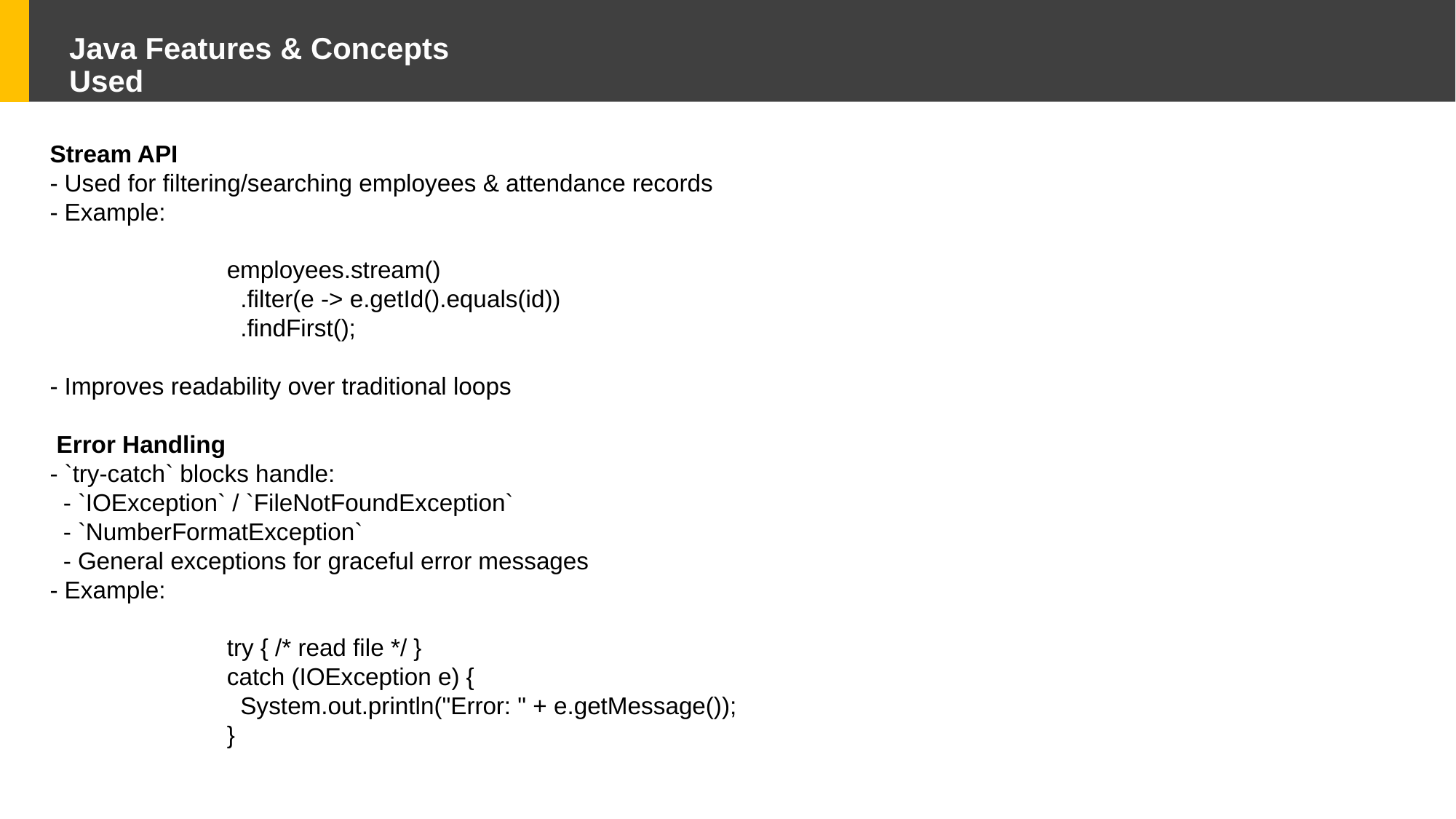

# Java Features & Concepts Used
Stream API
- Used for filtering/searching employees & attendance records
- Example:

  employees.stream()
    .filter(e -> e.getId().equals(id))
    .findFirst();

- Improves readability over traditional loops

 Error Handling
- `try-catch` blocks handle:
  - `IOException` / `FileNotFoundException`
  - `NumberFormatException`
  - General exceptions for graceful error messages
- Example:

  try { /* read file */ }
  catch (IOException e) {
    System.out.println("Error: " + e.getMessage());
  }

85%
73%
90%
78%
Add your title
Add your title
Add your title
Add your title
Add your words here,according to your need to draw the text box size
Add your words here,according to your need to draw the text box size
Add your words here,according to your need to draw the text box size
Add your words here,according to your need to draw the text box size